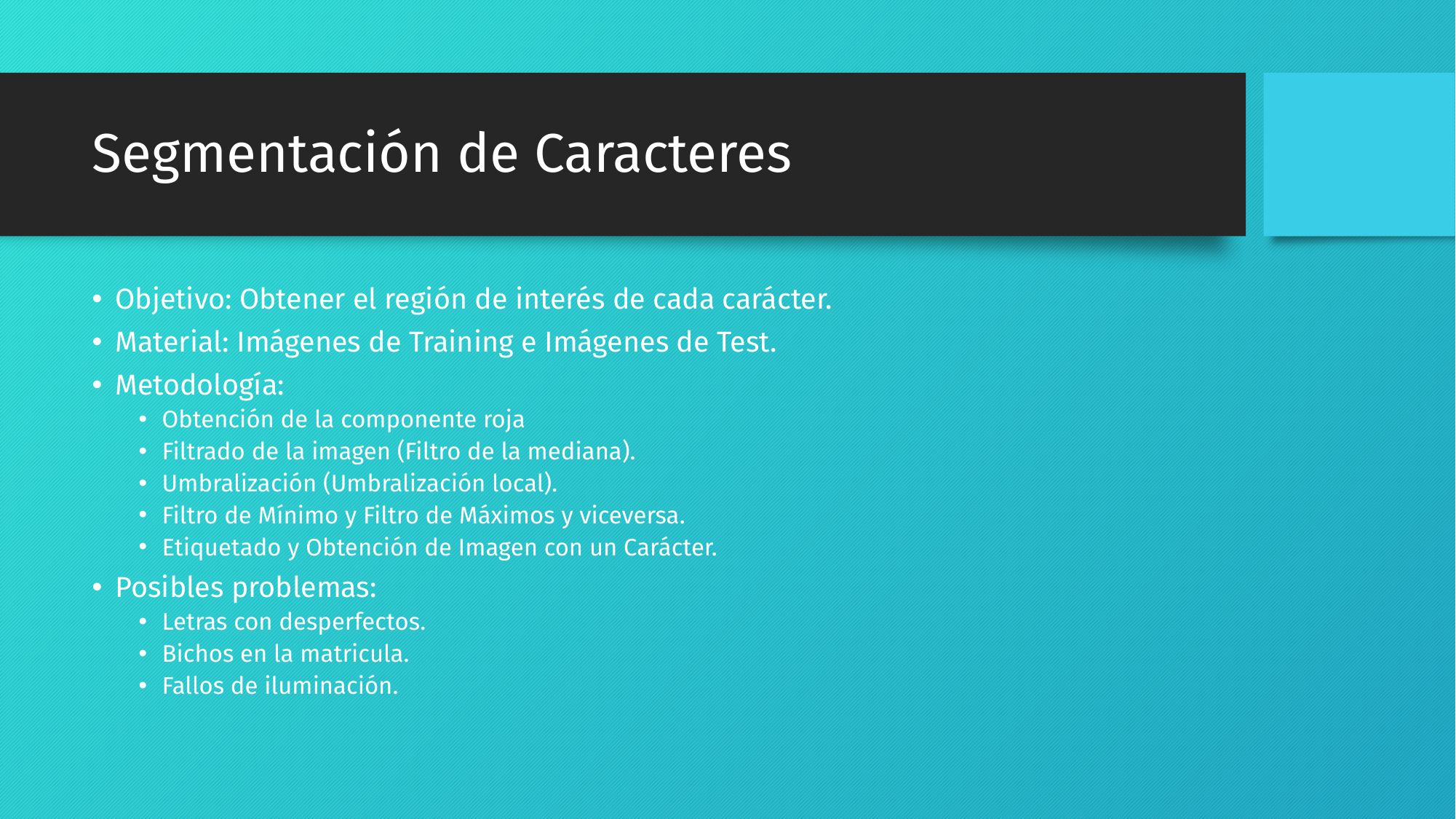

# Segmentación de Caracteres
Objetivo: Obtener el región de interés de cada carácter.
Material: Imágenes de Training e Imágenes de Test.
Metodología:
Obtención de la componente roja
Filtrado de la imagen (Filtro de la mediana).
Umbralización (Umbralización local).
Filtro de Mínimo y Filtro de Máximos y viceversa.
Etiquetado y Obtención de Imagen con un Carácter.
Posibles problemas:
Letras con desperfectos.
Bichos en la matricula.
Fallos de iluminación.